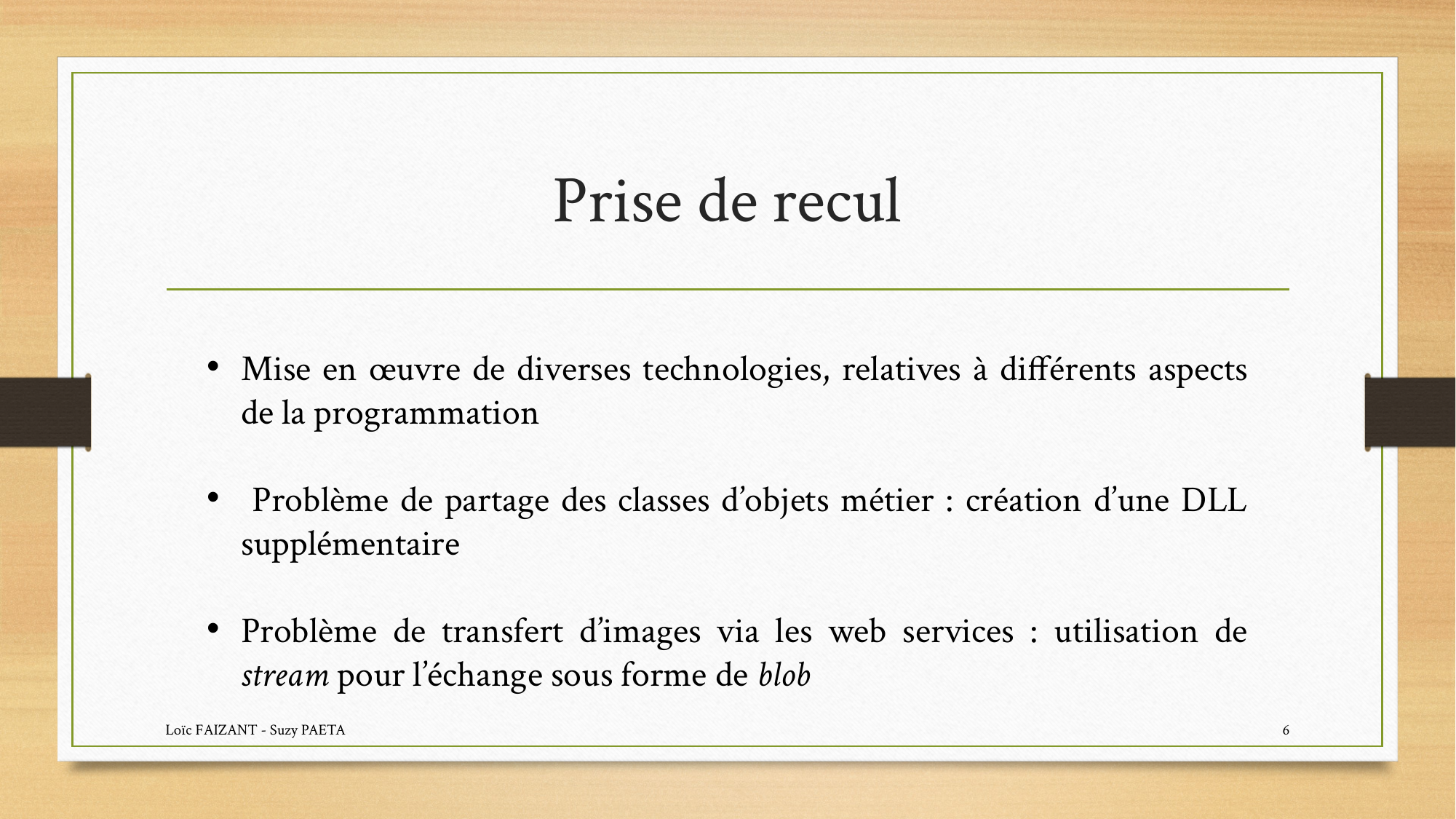

# Prise de recul
Mise en œuvre de diverses technologies, relatives à différents aspects de la programmation

 Problème de partage des classes d’objets métier : création d’une DLL supplémentaire

Problème de transfert d’images via les web services : utilisation de stream pour l’échange sous forme de blob
Loïc FAIZANT - Suzy PAETA
6